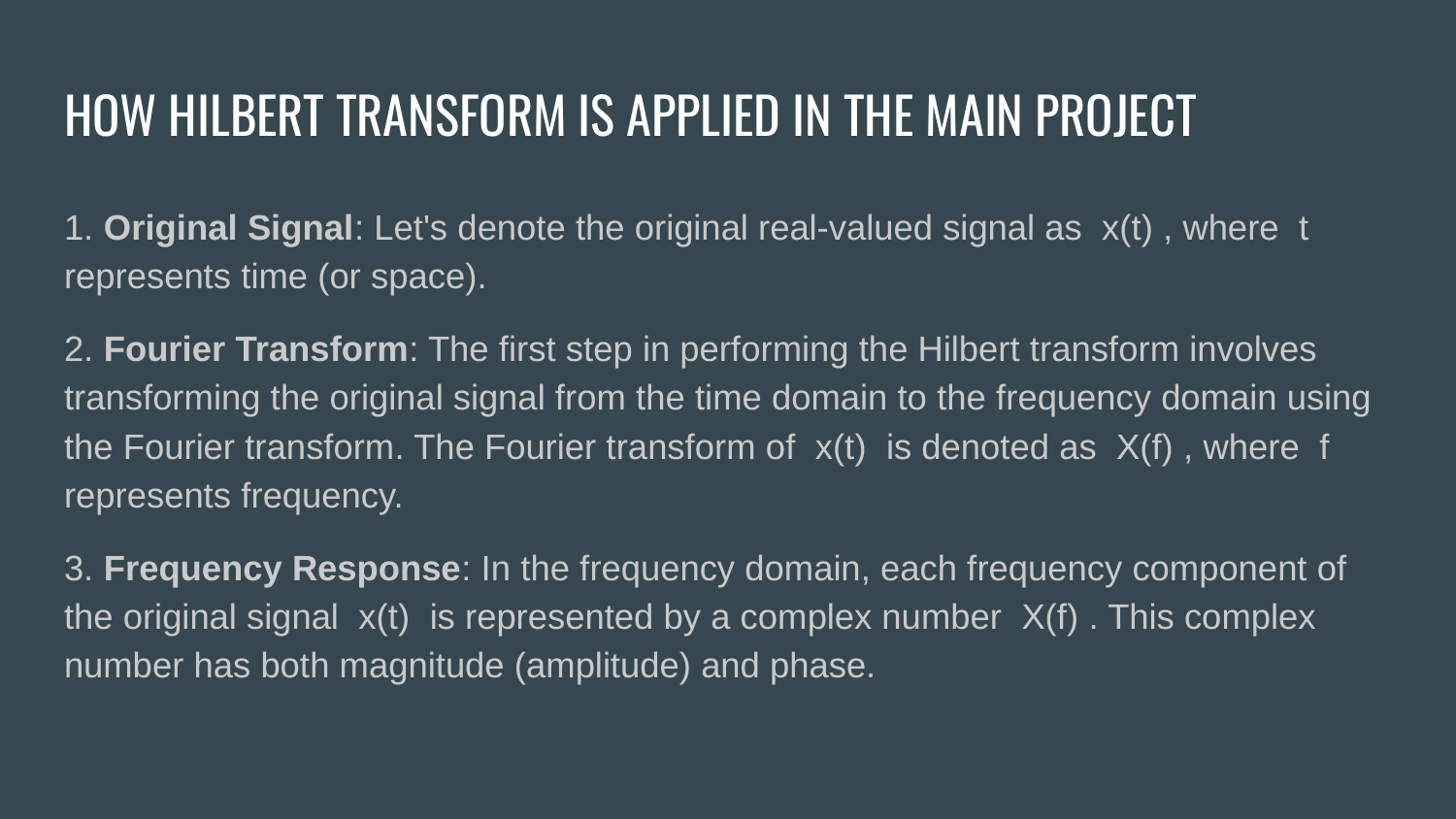

# HOW HILBERT TRANSFORM IS APPLIED IN THE MAIN PROJECT
1. Original Signal: Let's denote the original real-valued signal as  x(t) , where  t  represents time (or space).
2. Fourier Transform: The first step in performing the Hilbert transform involves transforming the original signal from the time domain to the frequency domain using the Fourier transform. The Fourier transform of  x(t)  is denoted as  X(f) , where  f  represents frequency.
3. Frequency Response: In the frequency domain, each frequency component of the original signal  x(t)  is represented by a complex number  X(f) . This complex number has both magnitude (amplitude) and phase.